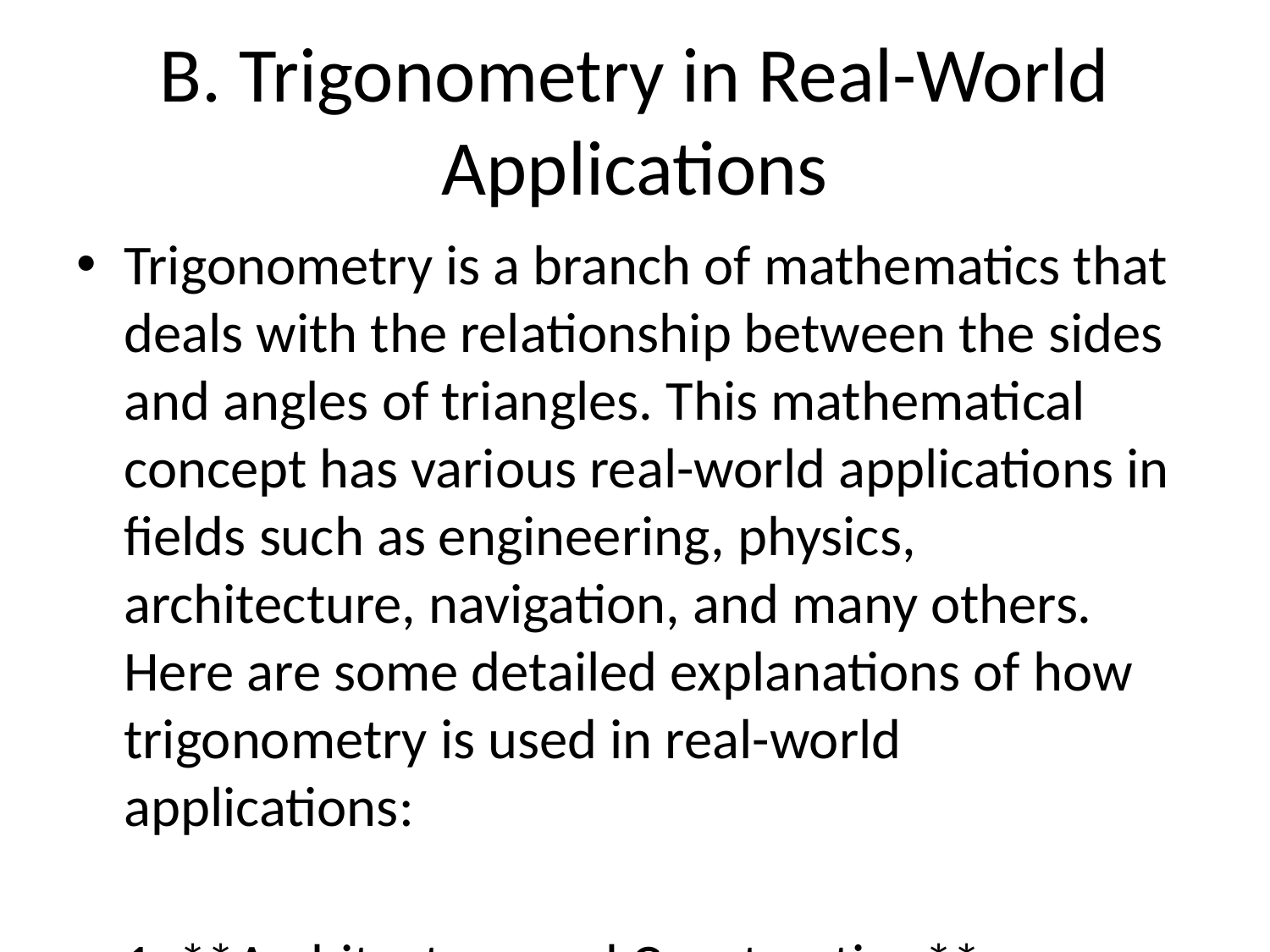

# B. Trigonometry in Real-World Applications
Trigonometry is a branch of mathematics that deals with the relationship between the sides and angles of triangles. This mathematical concept has various real-world applications in fields such as engineering, physics, architecture, navigation, and many others. Here are some detailed explanations of how trigonometry is used in real-world applications:

1. **Architecture and Construction**: Trigonometry is extensively used in architecture and construction to calculate angles, distances, and heights. Architects use trigonometric principles to design structures with precise measurements, ensuring stability and safety. For example, trigonometry helps in determining the slant of a roof, the height of a building, or the angle of a support beam.